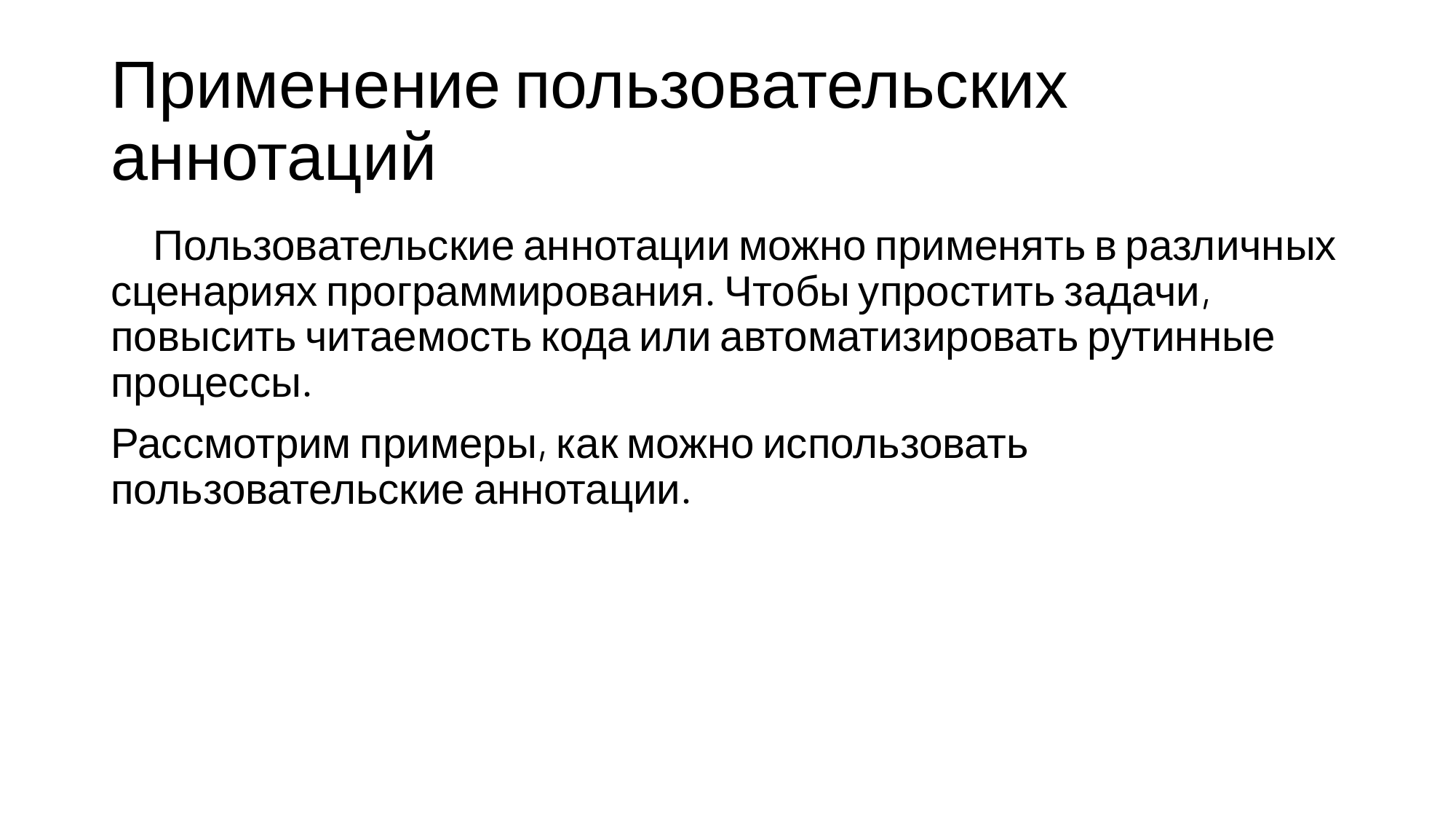

# Применение пользовательских аннотаций
 Пользовательские аннотации можно применять в различных сценариях программирования. Чтобы упростить задачи, повысить читаемость кода или автоматизировать рутинные процессы.
Рассмотрим примеры, как можно использовать пользовательские аннотации.